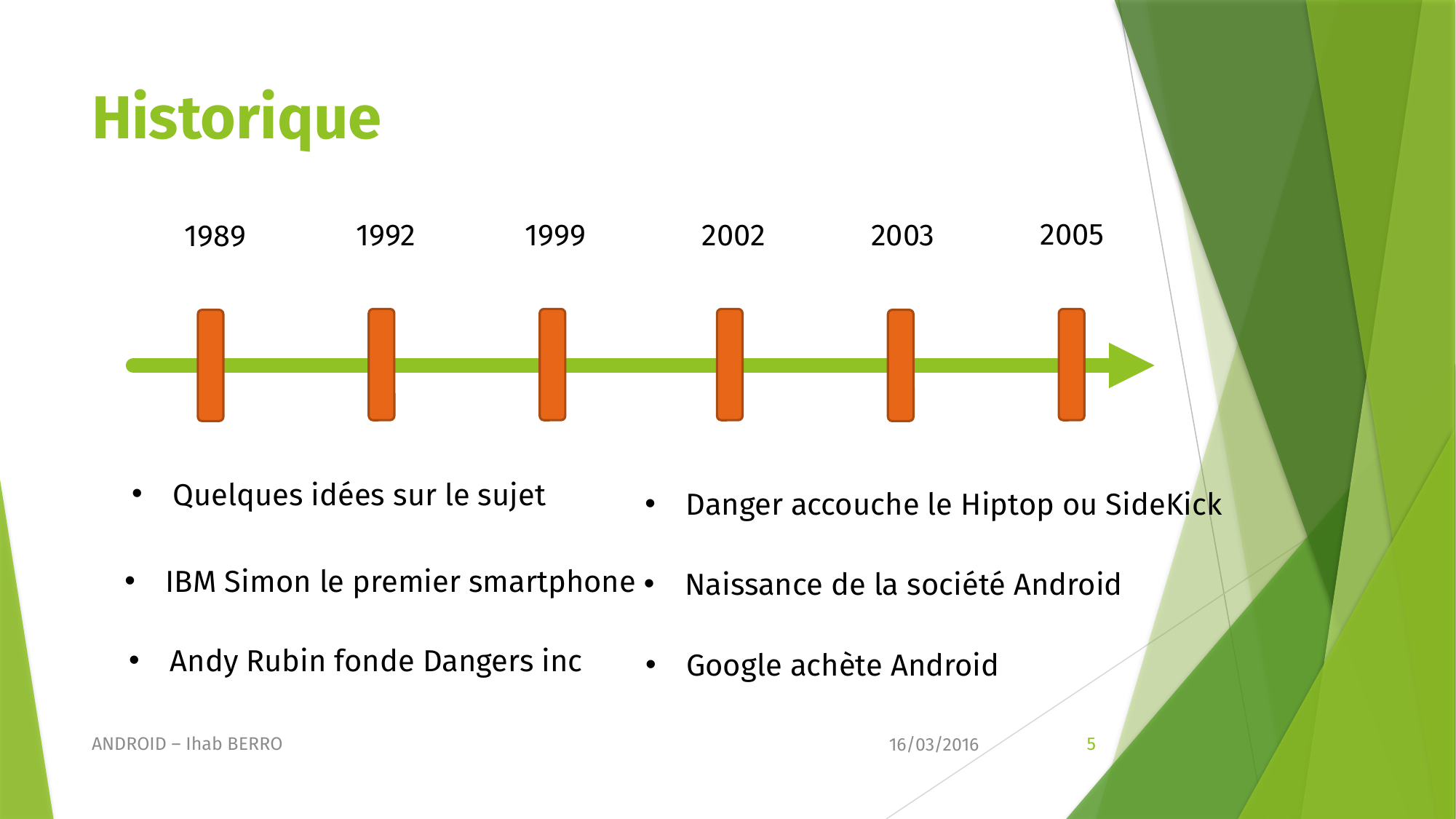

# Historique
2005
1992
1999
2002
2003
1989

Quelques idées sur le sujet
Danger accouche le Hiptop ou SideKick
IBM Simon le premier smartphone
Naissance de la société Android
Andy Rubin fonde Dangers inc
Google achète Android
ANDROID – Ihab BERRO
16/03/2016
5